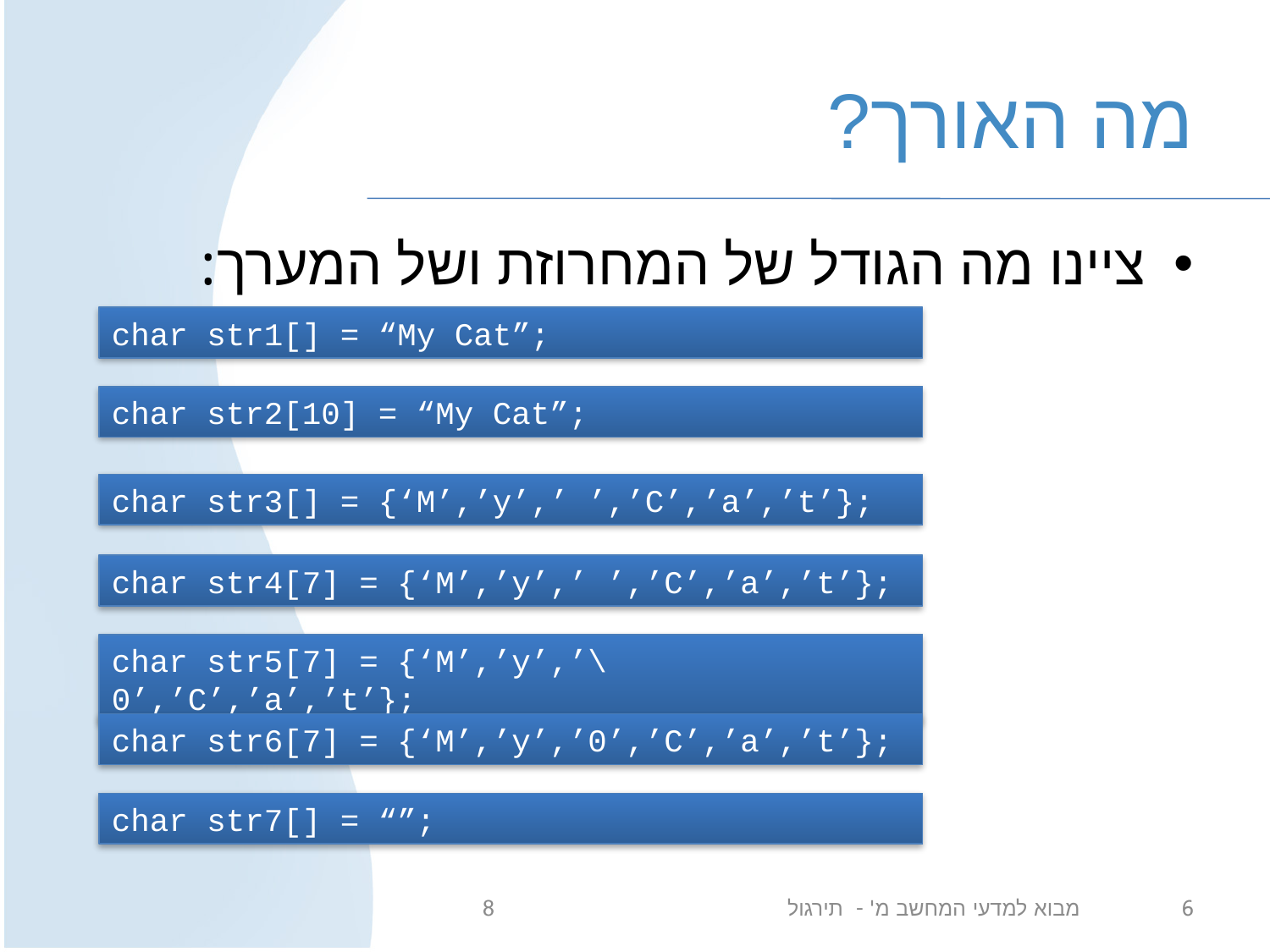

# מה האורך?
ציינו מה הגודל של המחרוזת ושל המערך:
char str1[] = “My Cat”;
char str2[10] = “My Cat”;
char str3[] = {‘M’,’y’,’ ’,’C’,’a’,’t’};
char str4[7] = {‘M’,’y’,’ ’,’C’,’a’,’t’};
char str5[7] = {‘M’,’y’,’\0’,’C’,’a’,’t’};
char str6[7] = {‘M’,’y’,’0’,’C’,’a’,’t’};
char str7[] = “”;
מבוא למדעי המחשב מ' - תירגול 8
6